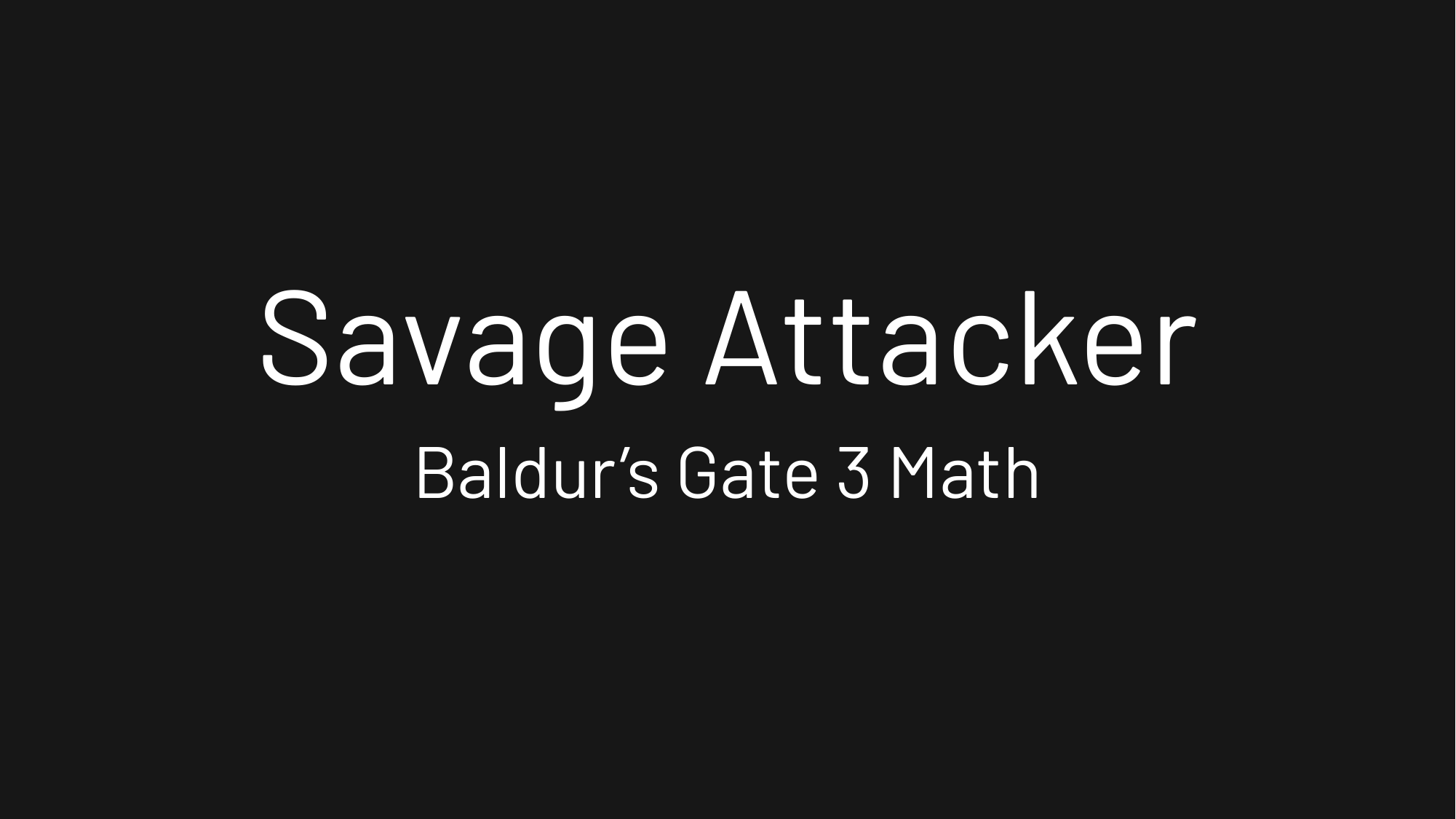

# Savage Attacker
Baldur’s Gate 3 Math